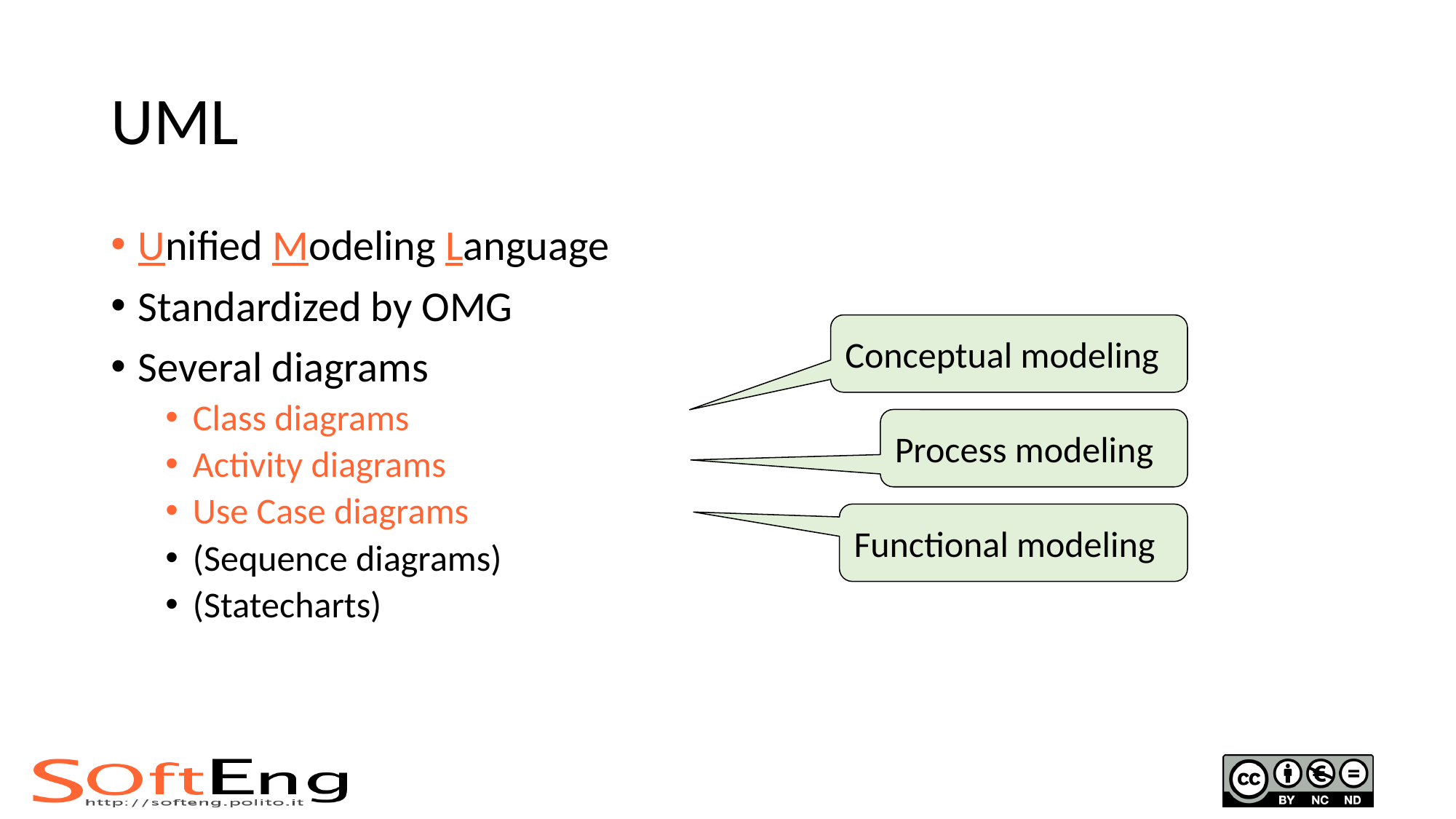

# UML
Unified Modeling Language
Standardized by OMG
Several diagrams
Class diagrams
Activity diagrams
Use Case diagrams
(Sequence diagrams)
(Statecharts)
Conceptual modeling
Process modeling
Functional modeling